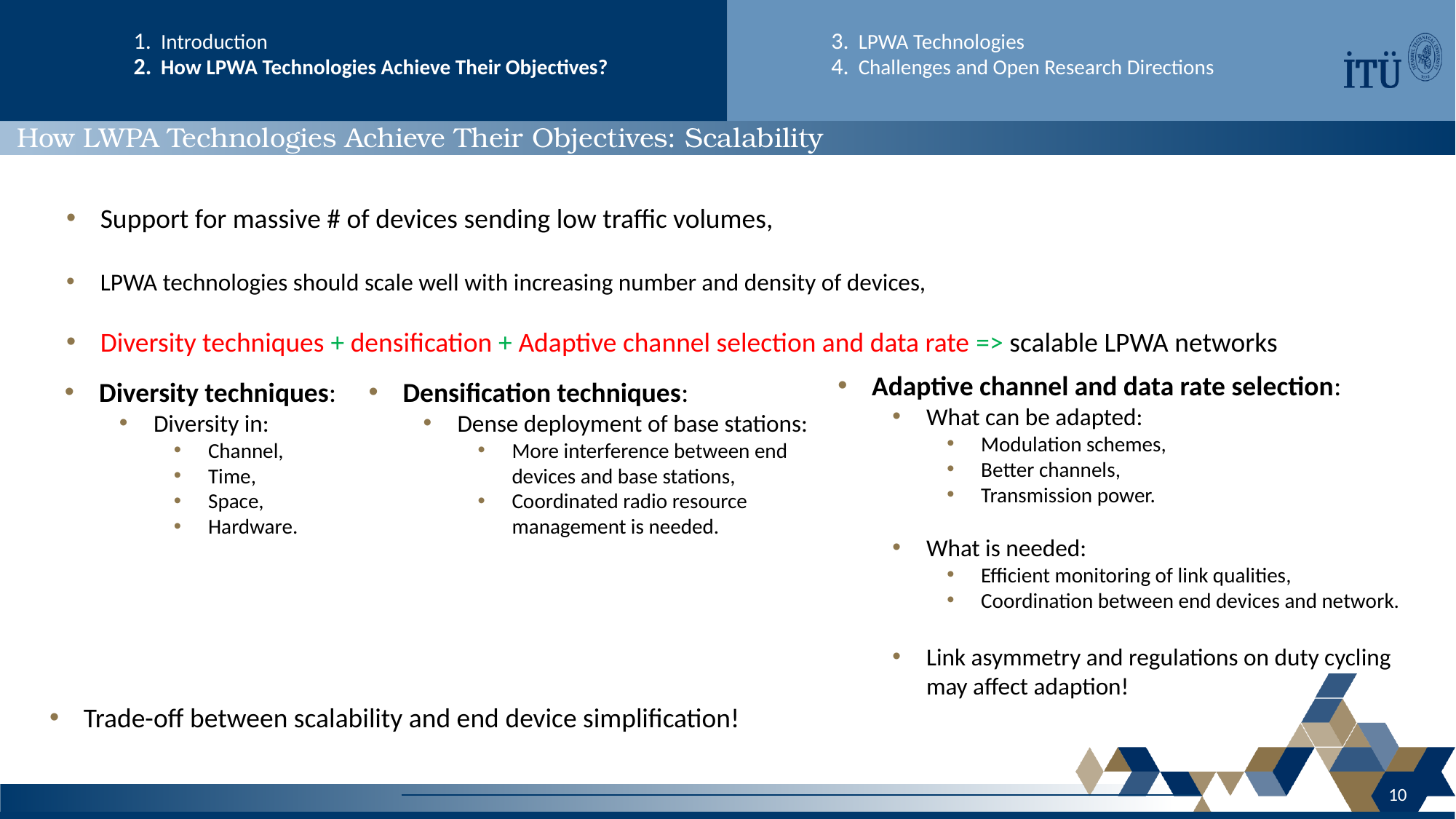

Introduction
How LPWA Technologies Achieve Their Objectives?
LPWA Technologies
Challenges and Open Research Directions
 How LWPA Technologies Achieve Their Objectives: Scalability
Support for massive # of devices sending low traffic volumes,

LPWA technologies should scale well with increasing number and density of devices,

Diversity techniques + densification + Adaptive channel selection and data rate => scalable LPWA networks
Adaptive channel and data rate selection:
What can be adapted:
Modulation schemes,
Better channels,
Transmission power.

What is needed:
Efficient monitoring of link qualities,
Coordination between end devices and network.

Link asymmetry and regulations on duty cycling may affect adaption!
Densification techniques:
Dense deployment of base stations:
More interference between end devices and base stations,
Coordinated radio resource management is needed.
Diversity techniques:
Diversity in:
Channel,
Time,
Space,
Hardware.

Trade-off between scalability and end device simplification!

10